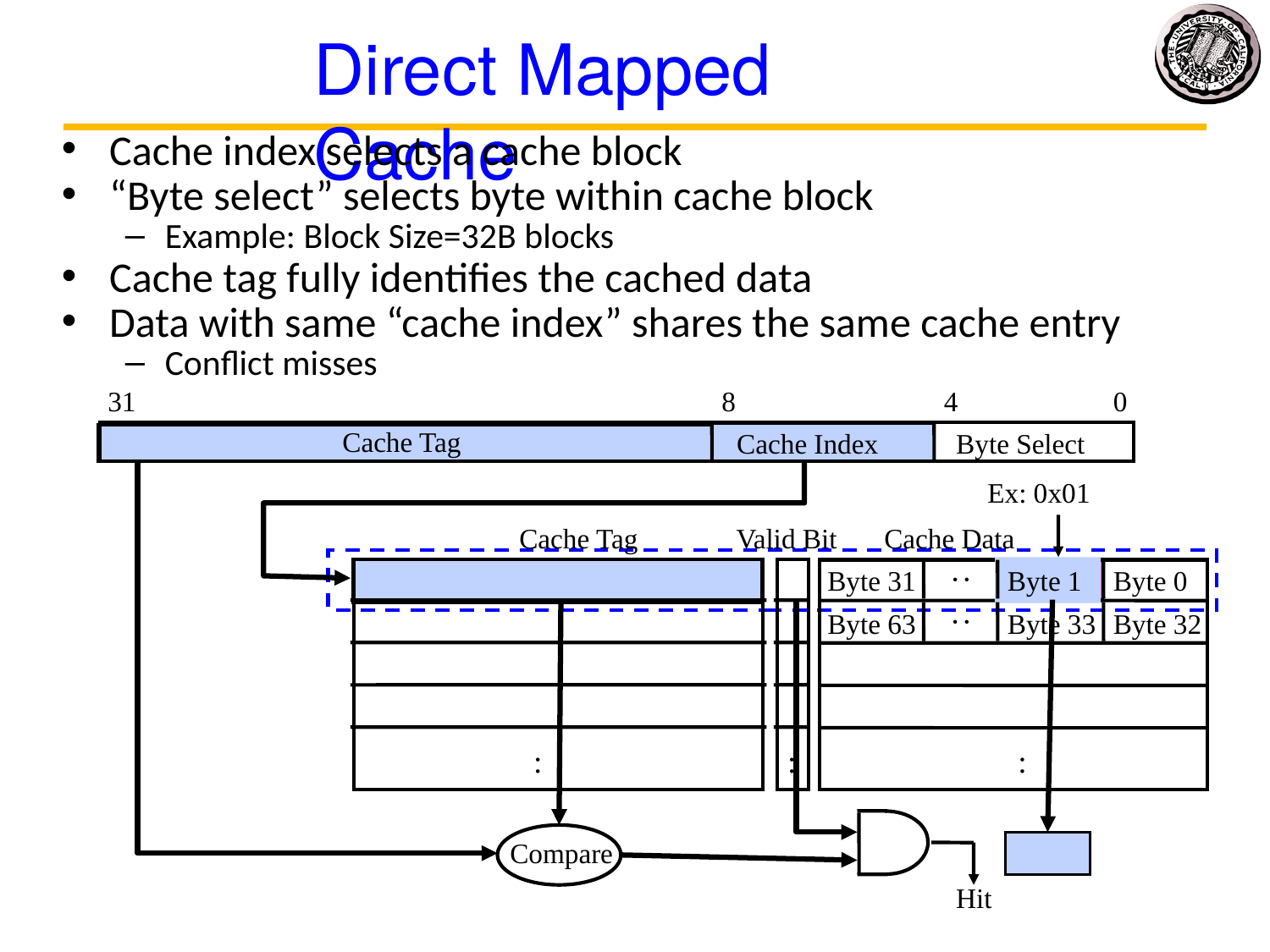

# Direct Mapped Cache
Cache index selects a cache block
“Byte select” selects byte within cache block
Example: Block Size=32B blocks
Cache tag fully identifies the cached data
Data with same “cache index” shares the same cache entry
Conflict misses
31
8
4
0
Cache Tag
Cache Index
Byte Select

Compare
Ex: 0x01

 Cache Tag

:
Valid Bit

:
 Cache Data
:
Byte 31
Byte 1
Byte 0

:
Byte 63
Byte 33
Byte 32

:

Hit